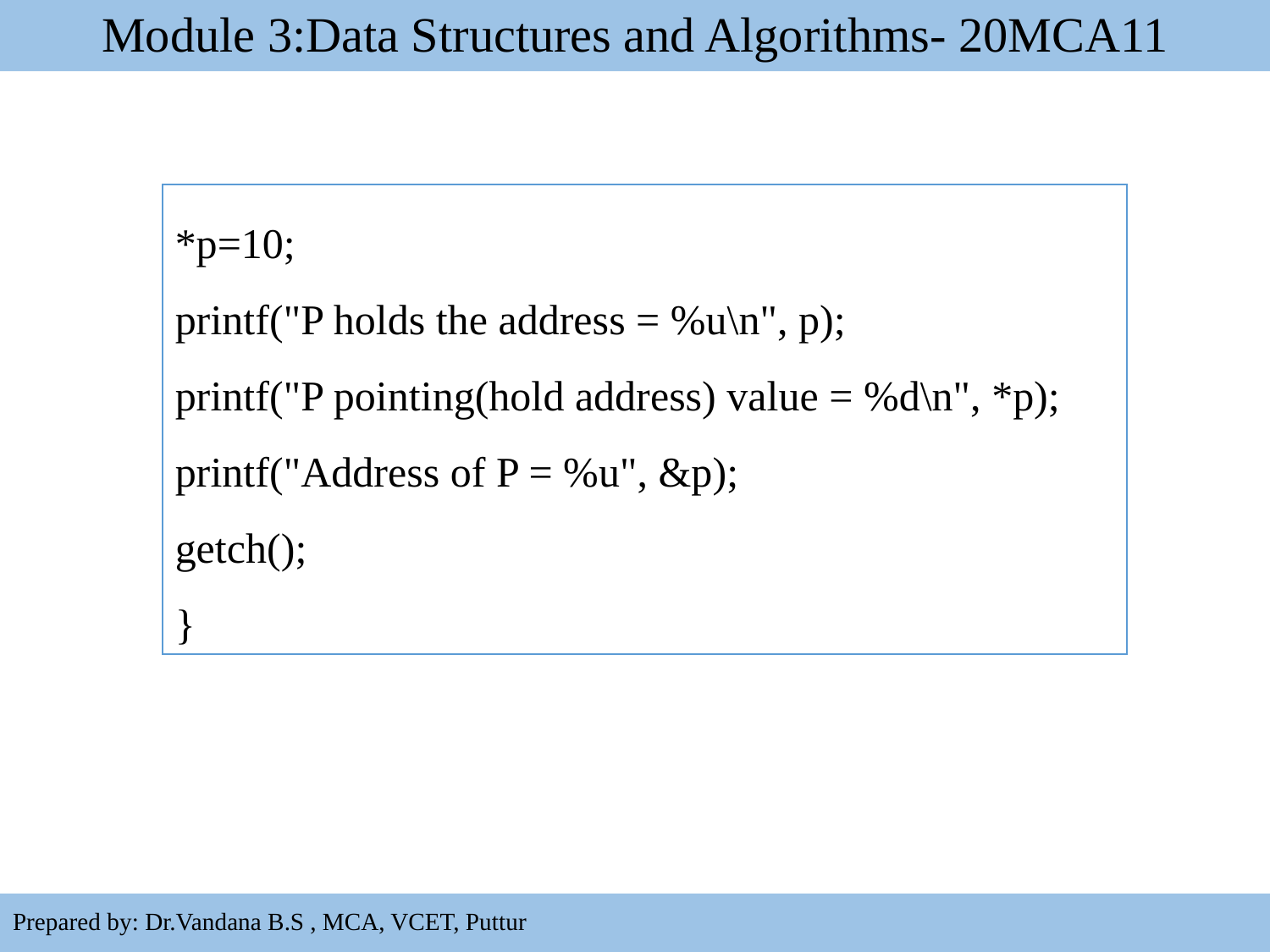

# Module 3:Data Structures and Algorithms- 20MCA11
*p=10;
printf("P holds the address = %u\n", p);
printf("P pointing(hold address) value = %d\n", *p);
printf("Address of P = %u", &p);
getch();
}
12
Prepared by: Dr.Vandana B.S , MCA, VCET, Puttur